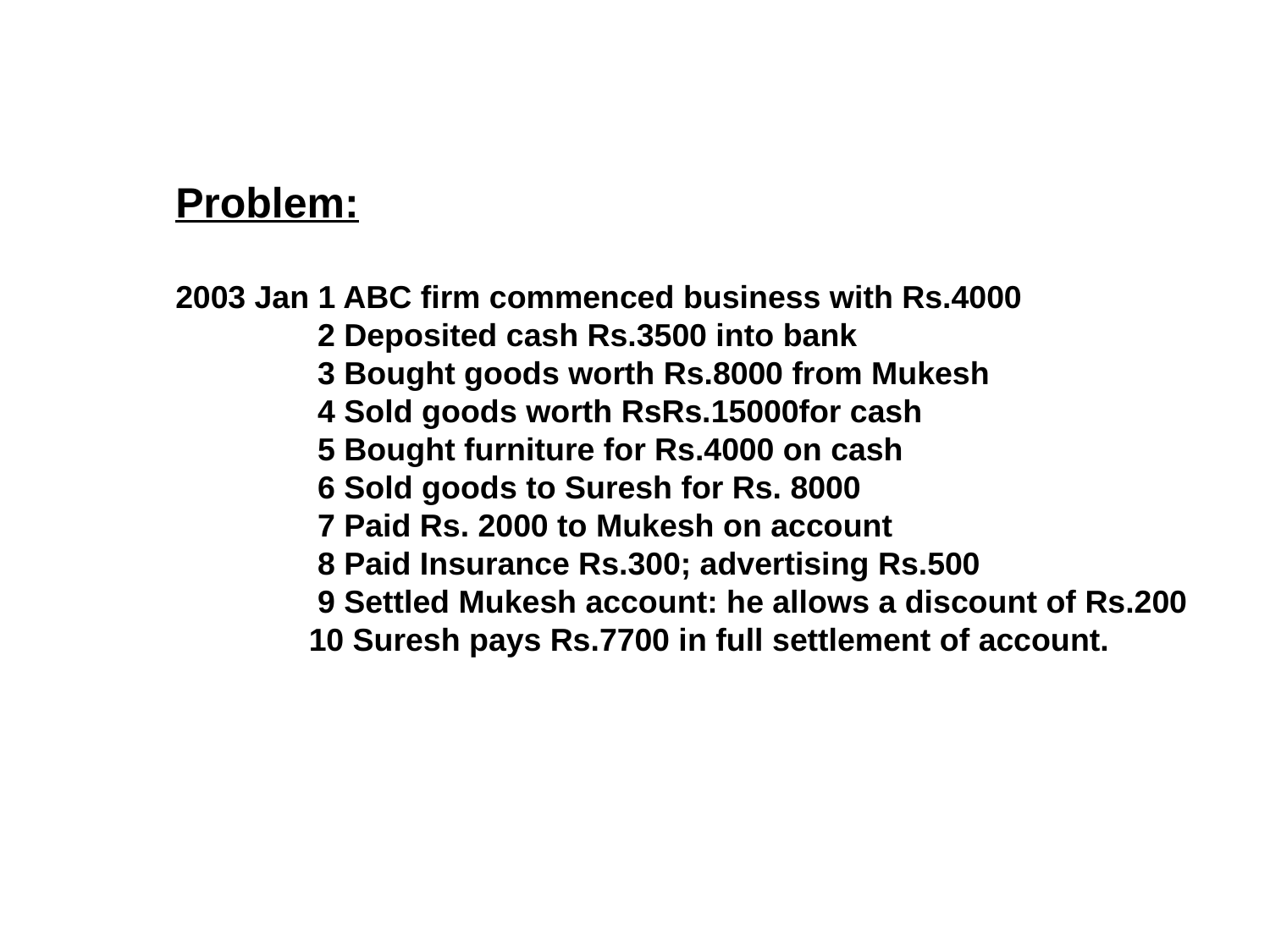

Problem:

2003 Jan 1 ABC firm commenced business with Rs.4000
                2 Deposited cash Rs.3500 into bank
                3 Bought goods worth Rs.8000 from Mukesh
                4 Sold goods worth RsRs.15000for cash
                5 Bought furniture for Rs.4000 on cash
                6 Sold goods to Suresh for Rs. 8000
                7 Paid Rs. 2000 to Mukesh on account
                8 Paid Insurance Rs.300; advertising Rs.500
                9 Settled Mukesh account: he allows a discount of Rs.200
               10 Suresh pays Rs.7700 in full settlement of account.